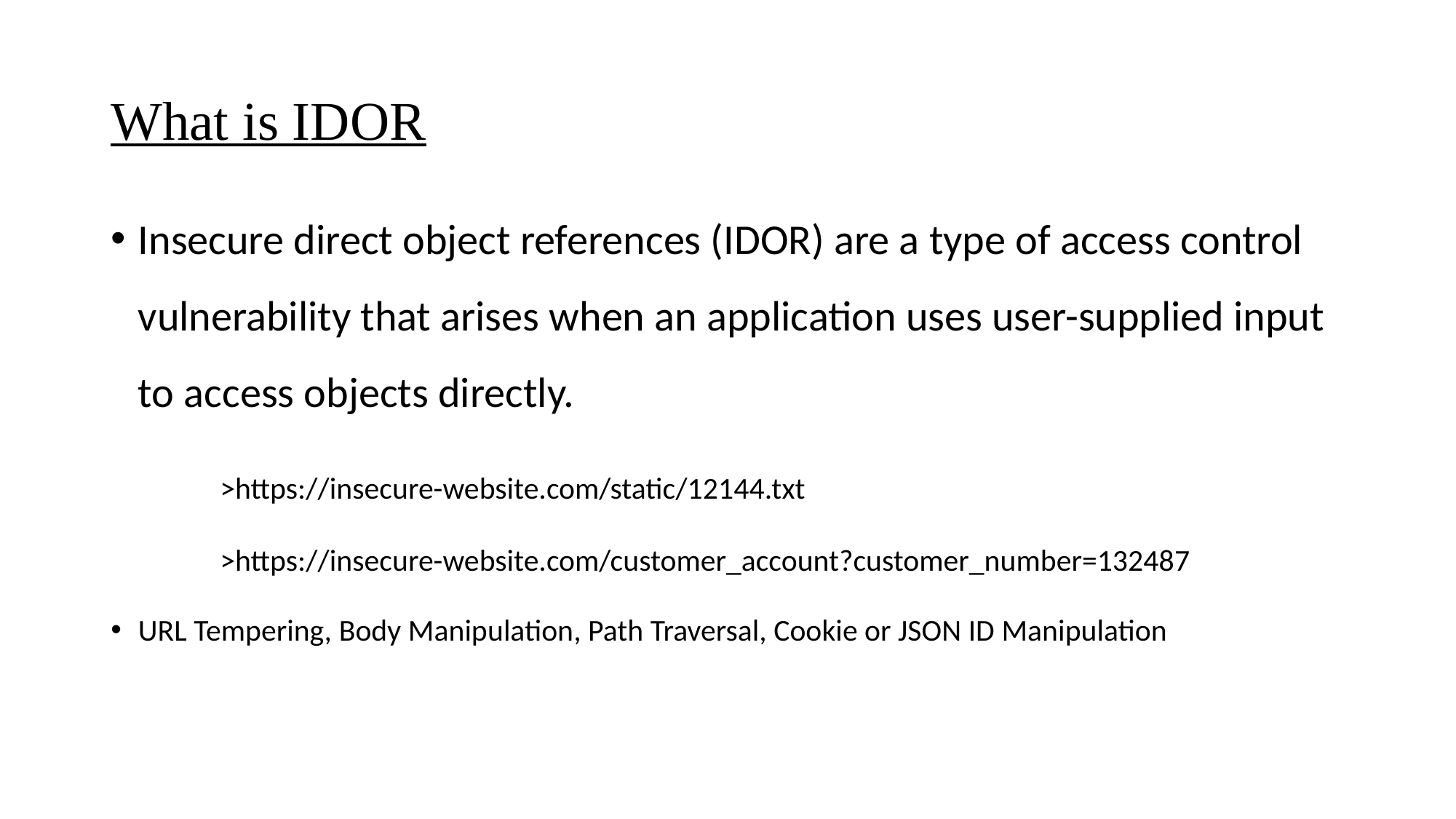

# What is IDOR
Insecure direct object references (IDOR) are a type of access control vulnerability that arises when an application uses user-supplied input to access objects directly.
	>https://insecure-website.com/static/12144.txt
	>https://insecure-website.com/customer_account?customer_number=132487
URL Tempering, Body Manipulation, Path Traversal, Cookie or JSON ID Manipulation